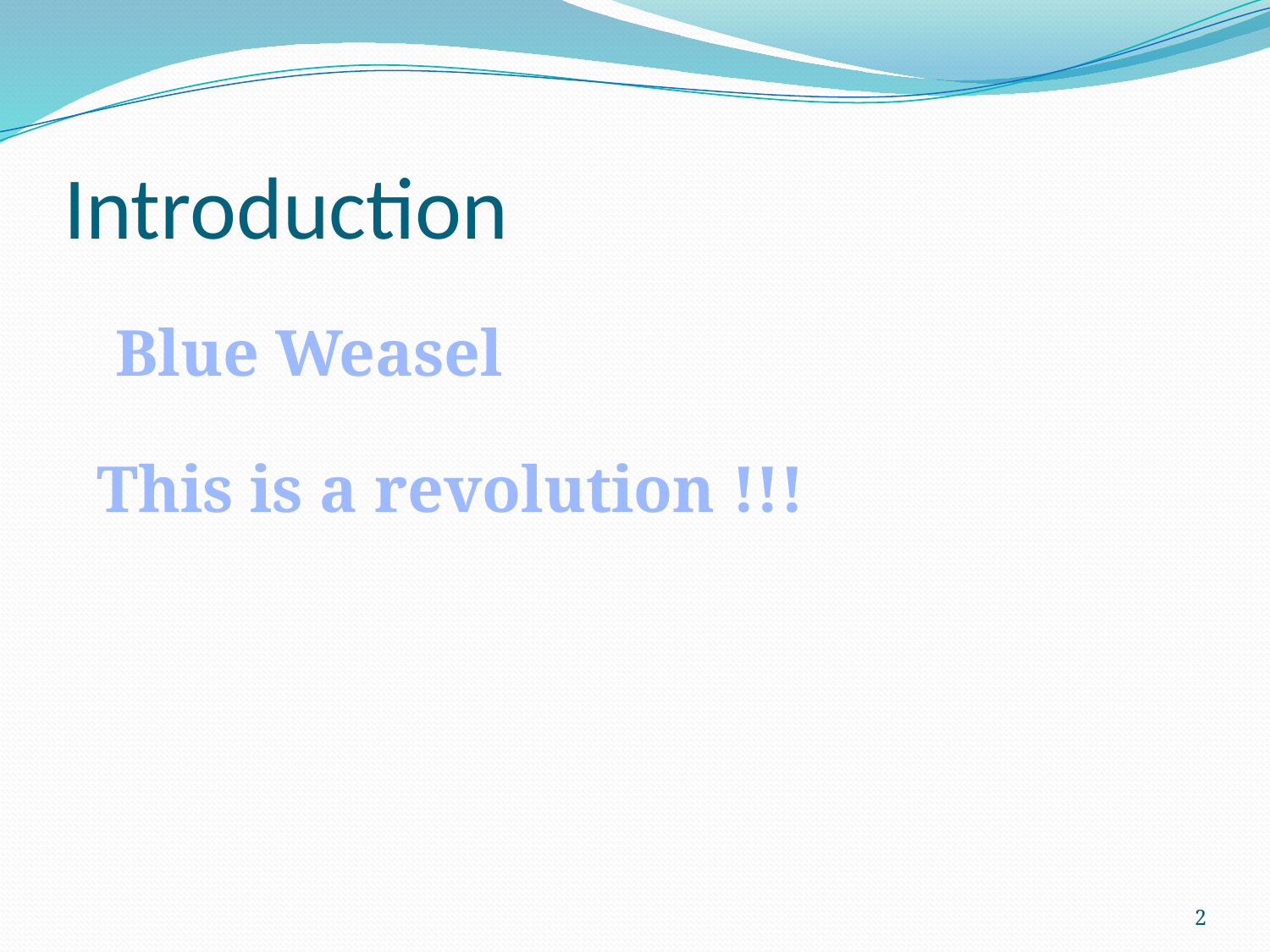

# Introduction
Blue Weasel
This is a revolution !!!
2